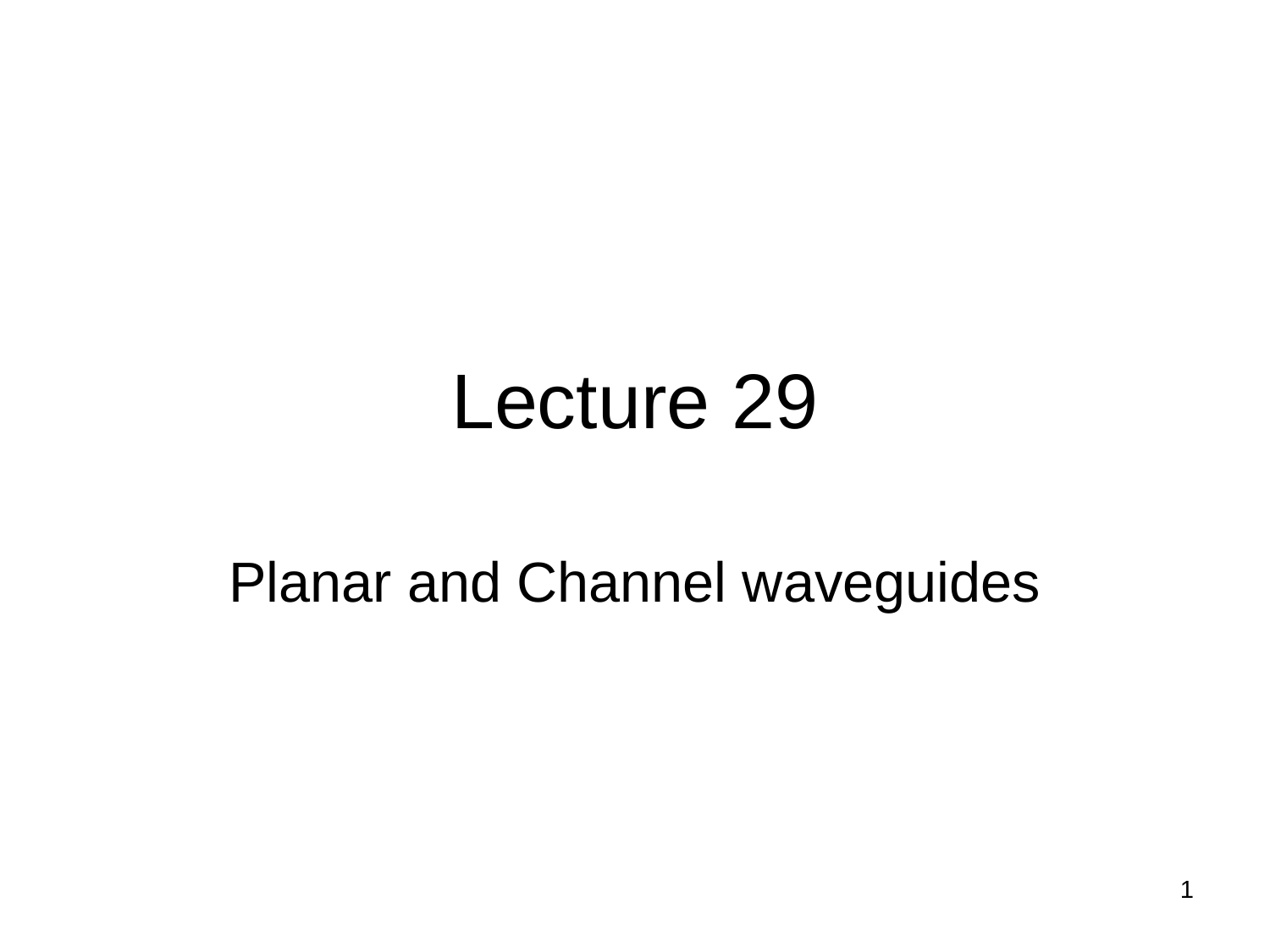

# Lecture 29
Planar and Channel waveguides
1